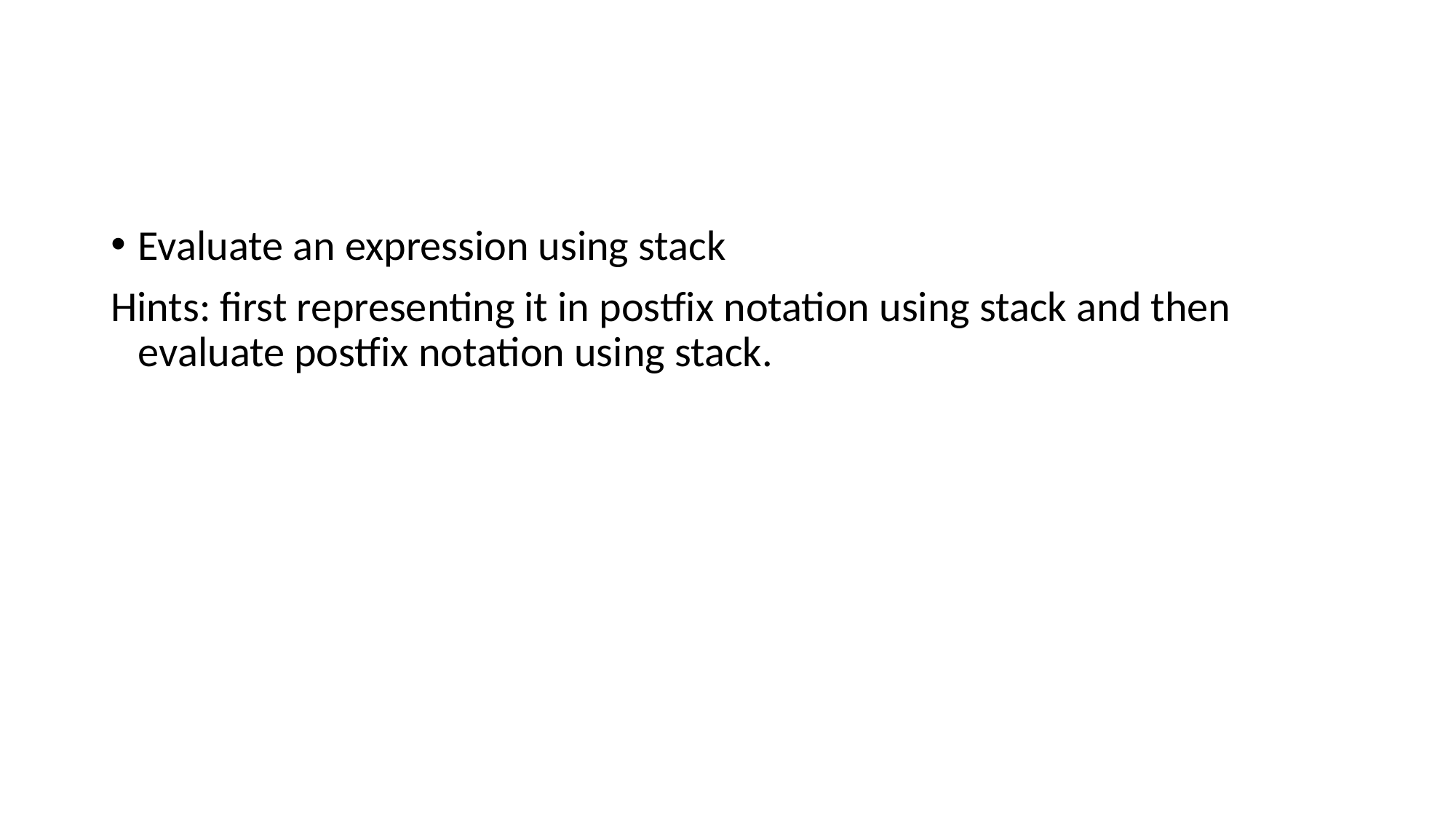

Evaluate an expression using stack
Hints: first representing it in postfix notation using stack and then evaluate postfix notation using stack.